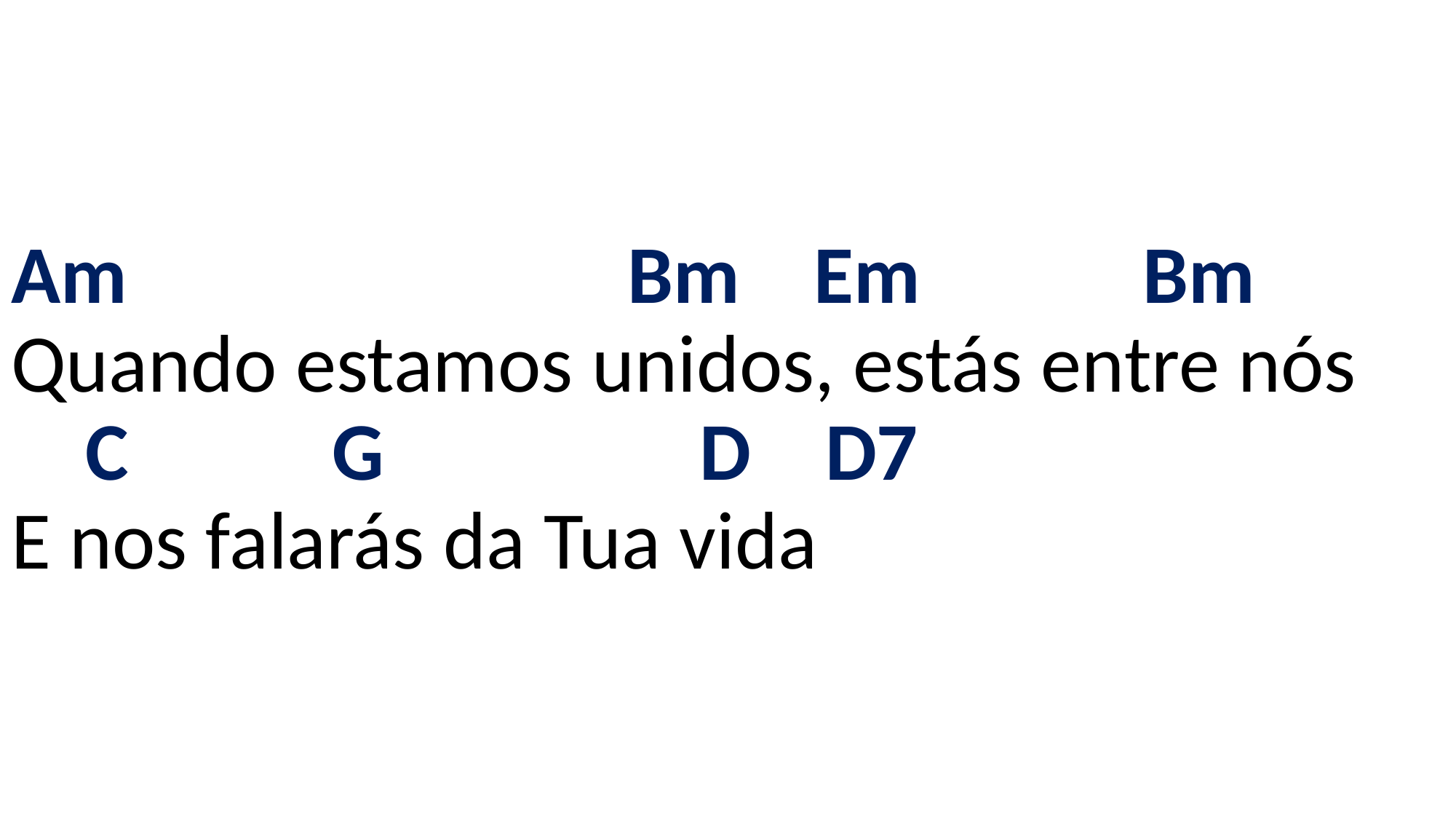

# Am                           Bm    Em            Bm Quando estamos unidos, estás entre nós C           G                 D    D7 E nos falarás da Tua vida